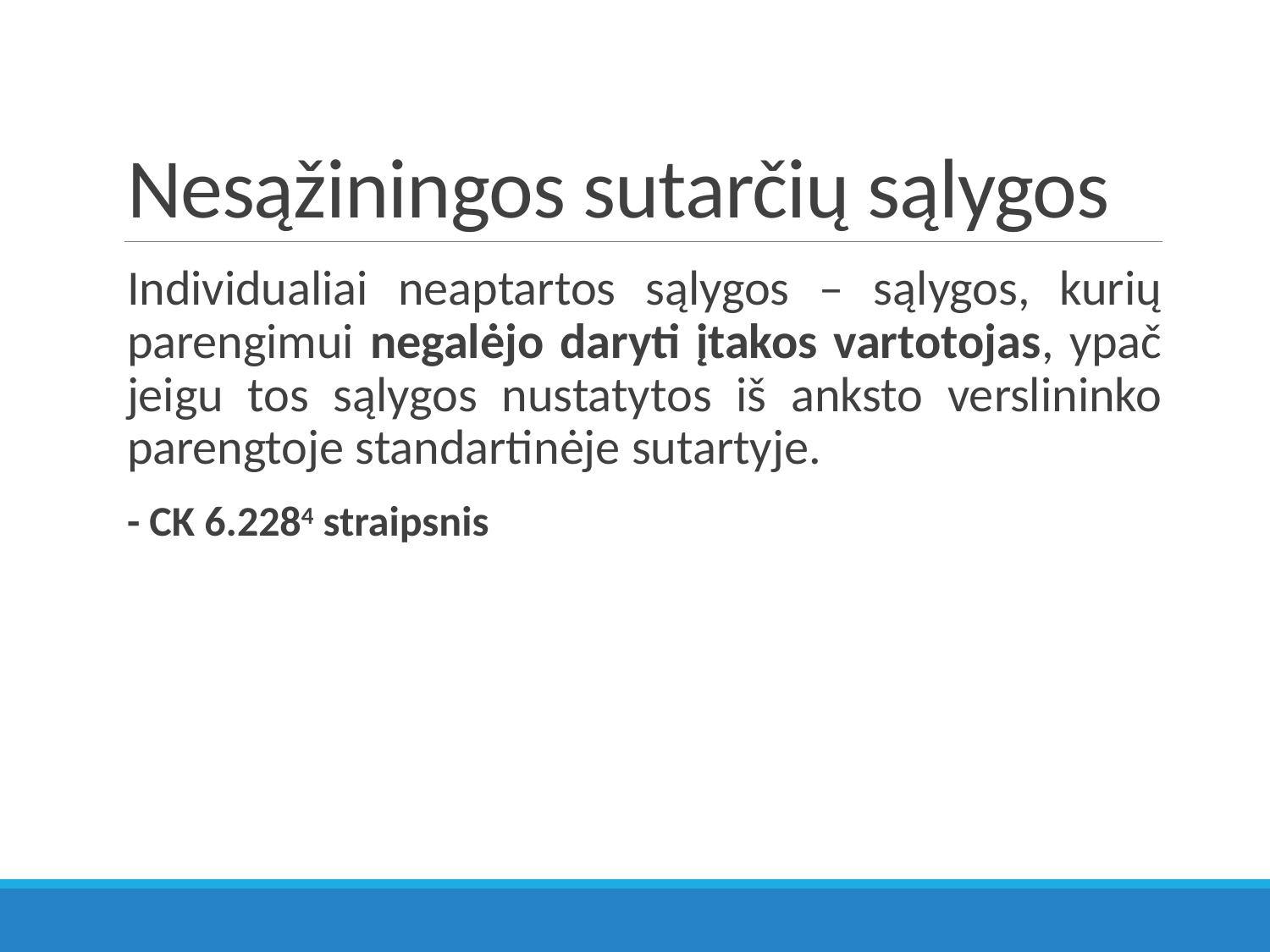

# Nesąžiningos sutarčių sąlygos
Individualiai neaptartos sąlygos – sąlygos, kurių parengimui negalėjo daryti įtakos vartotojas, ypač jeigu tos sąlygos nustatytos iš anksto verslininko parengtoje standartinėje sutartyje.
- CK 6.2284 straipsnis